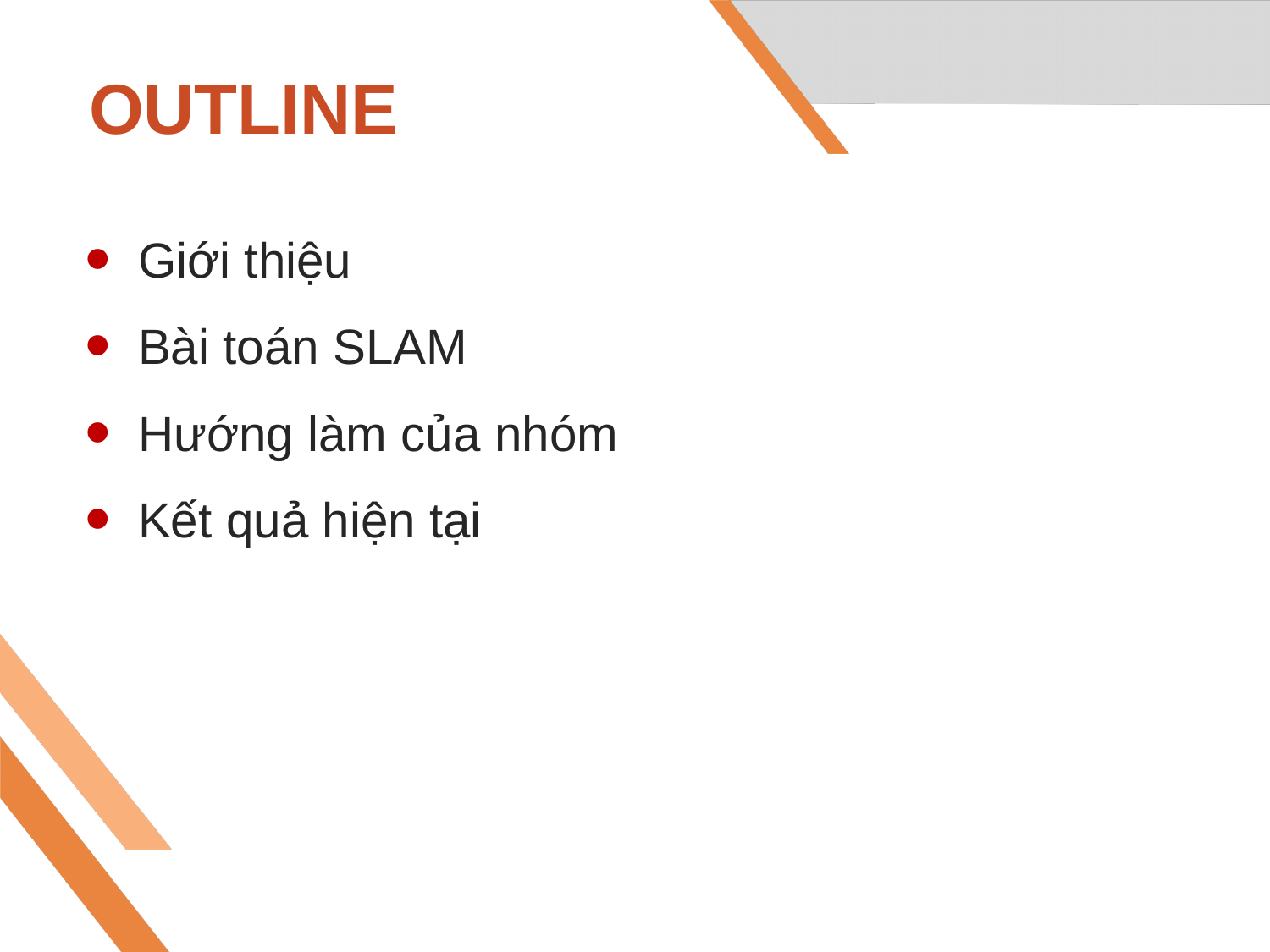

# OUTLINE
Giới thiệu
Bài toán SLAM
Hướng làm của nhóm
Kết quả hiện tại